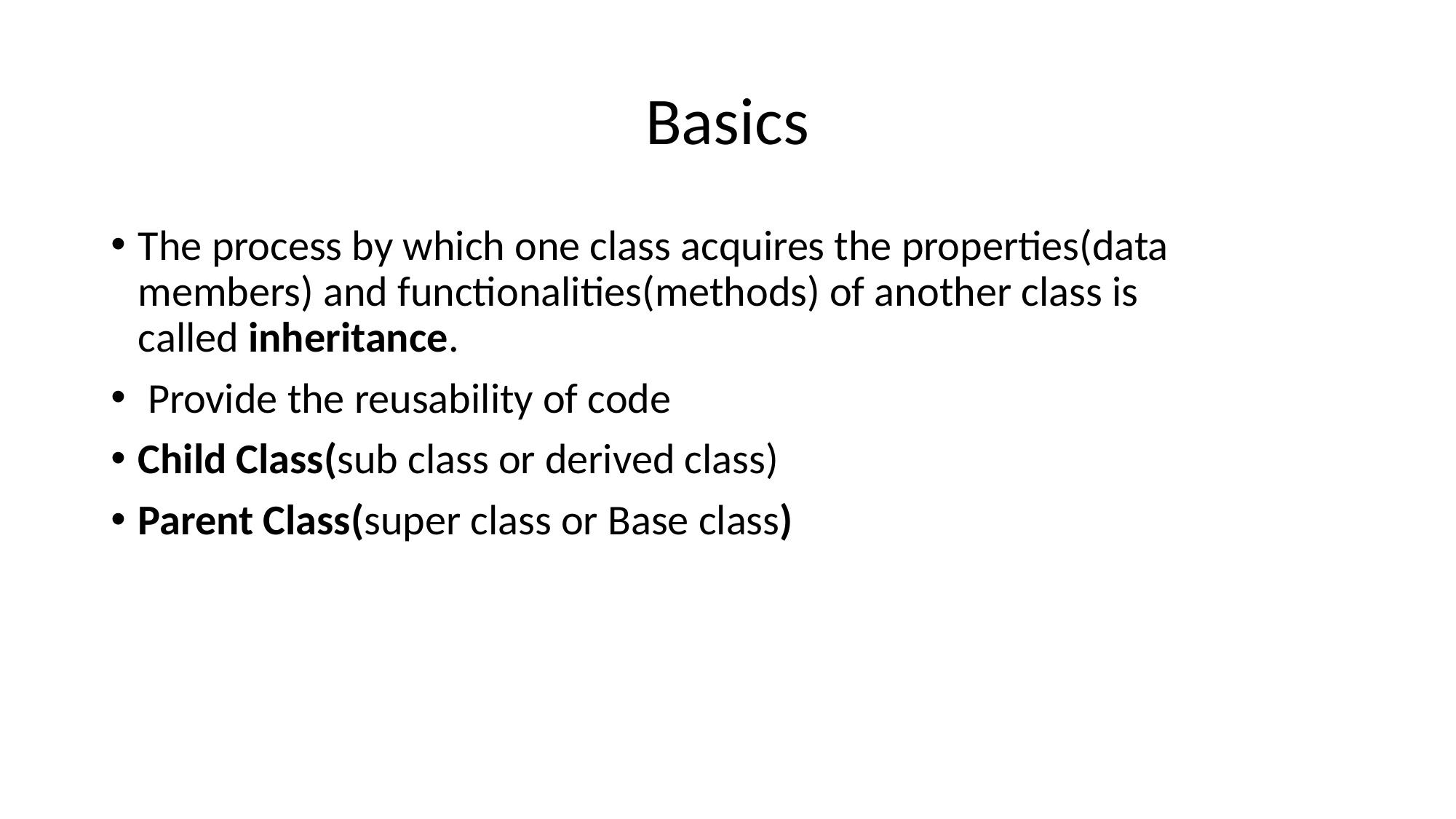

# Basics
The process by which one class acquires the properties(data members) and functionalities(methods) of another class is called inheritance.
 Provide the reusability of code
Child Class(sub class or derived class)
Parent Class(super class or Base class)